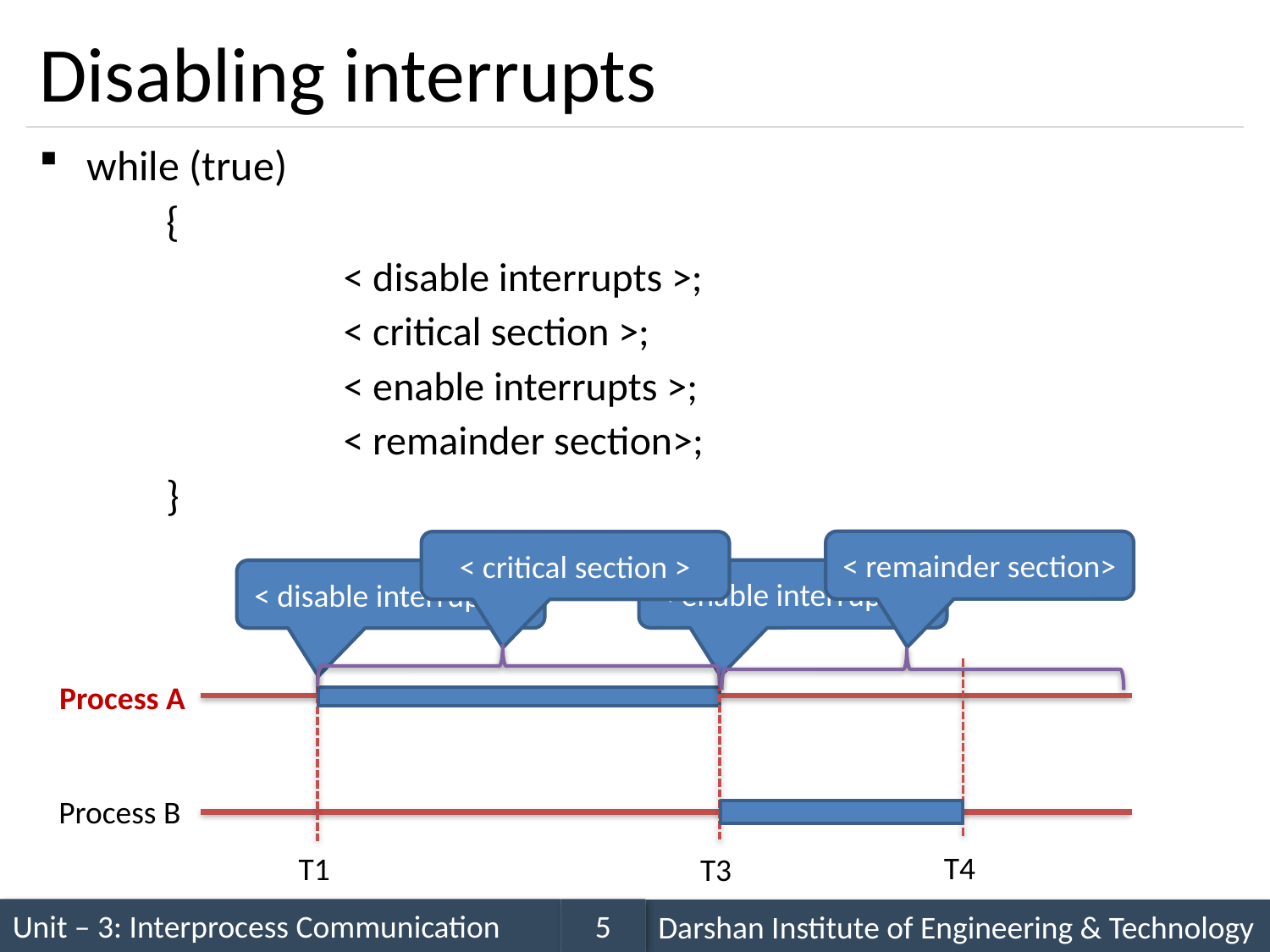

# Disabling interrupts
while (true)
	{
		< disable interrupts >;
		< critical section >;
		< enable interrupts >;
		< remainder section>;
	}

< remainder section>
< critical section >
< enable interrupts >
< disable interrupts >
Process A

Process B

T4
T1
T3